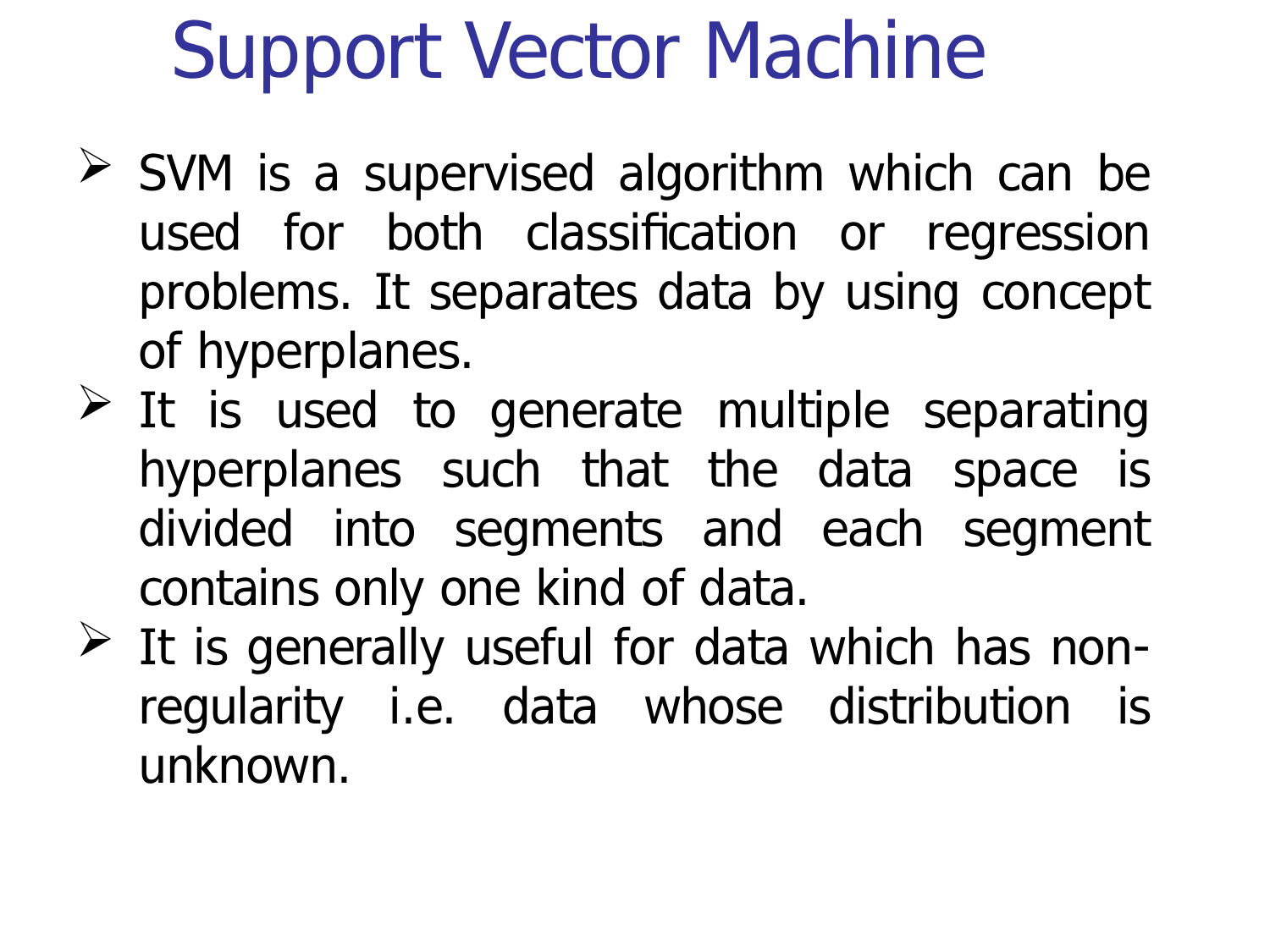

# Support Vector Machine
SVM is a supervised algorithm which can be used for both classification or regression problems. It separates data by using concept of hyperplanes.
It is used to generate multiple separating hyperplanes such that the data space is divided into segments and each segment contains only one kind of data.
It is generally useful for data which has non-regularity i.e. data whose distribution is unknown.